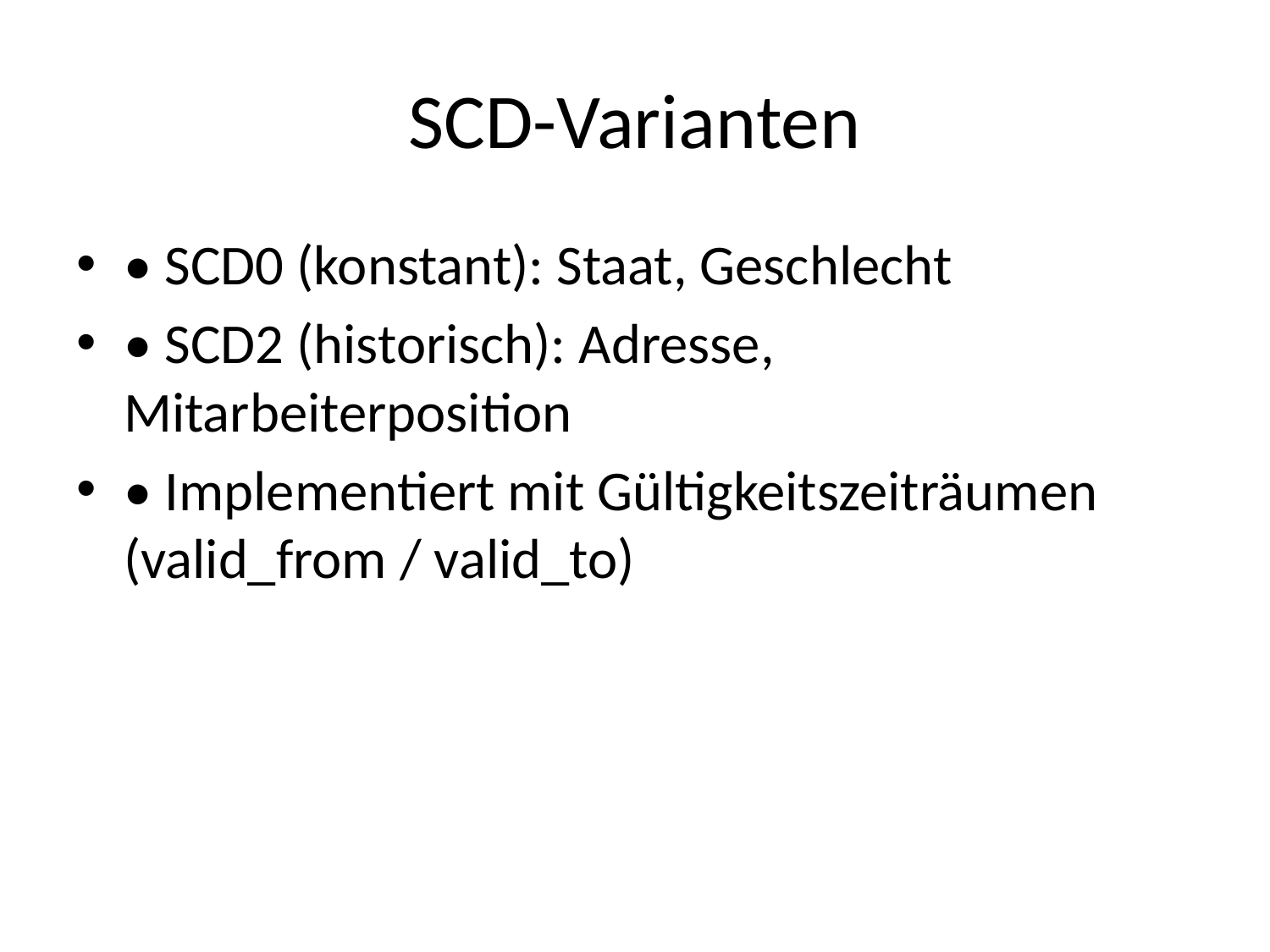

# SCD-Varianten
• SCD0 (konstant): Staat, Geschlecht
• SCD2 (historisch): Adresse, Mitarbeiterposition
• Implementiert mit Gültigkeitszeiträumen (valid_from / valid_to)